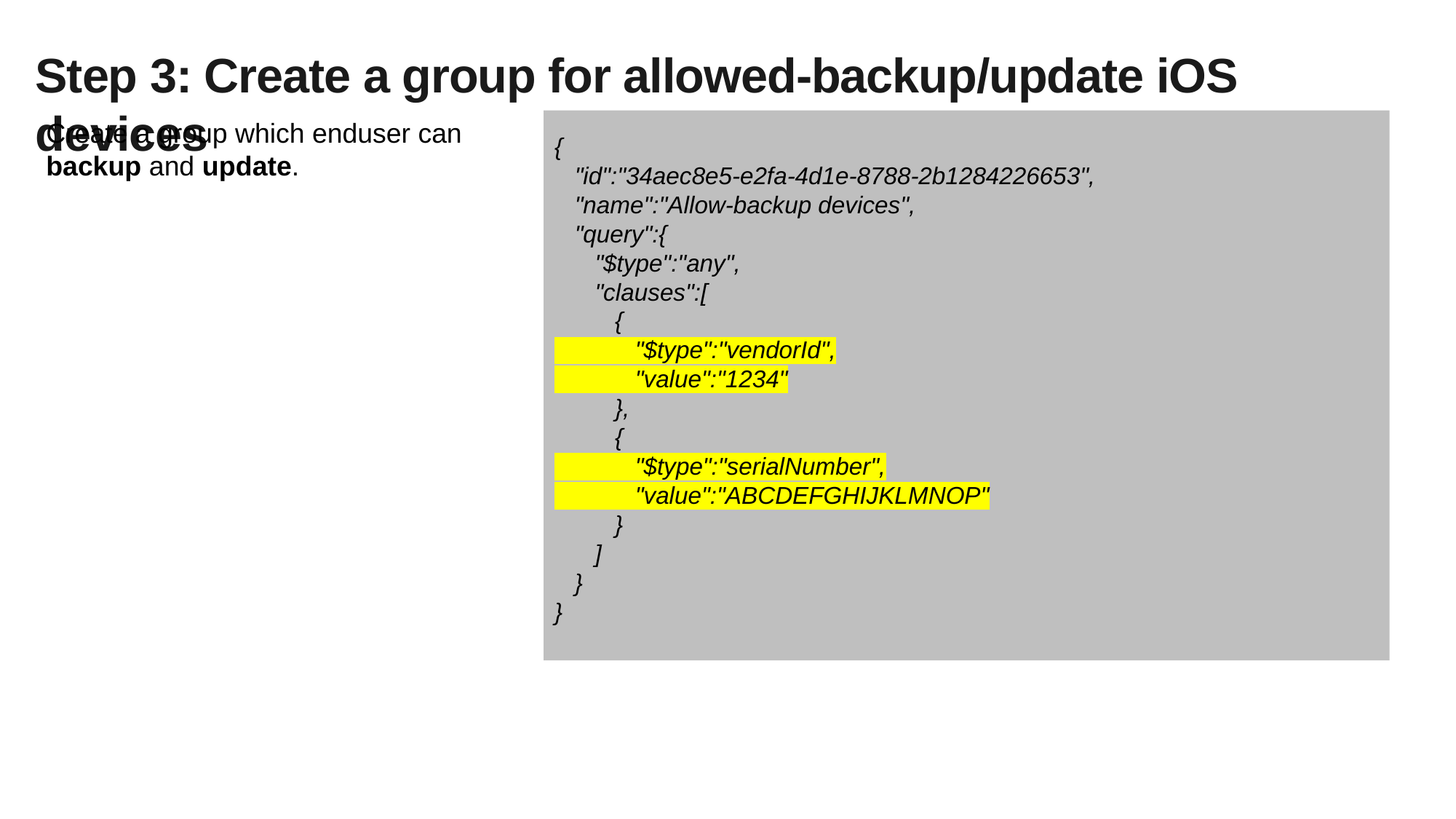

Step 3: Create a group for allowed-backup/update iOS devices
Create a group which enduser can backup and update.
{
   "id":"34aec8e5-e2fa-4d1e-8788-2b1284226653",
   "name":"Allow-backup devices",
   "query":{
      "$type":"any",
      "clauses":[
         {
            "$type":"vendorId",
            "value":"1234"
         },
         {
            "$type":"serialNumber",
            "value":"ABCDEFGHIJKLMNOP"
         }
      ]
   }
}